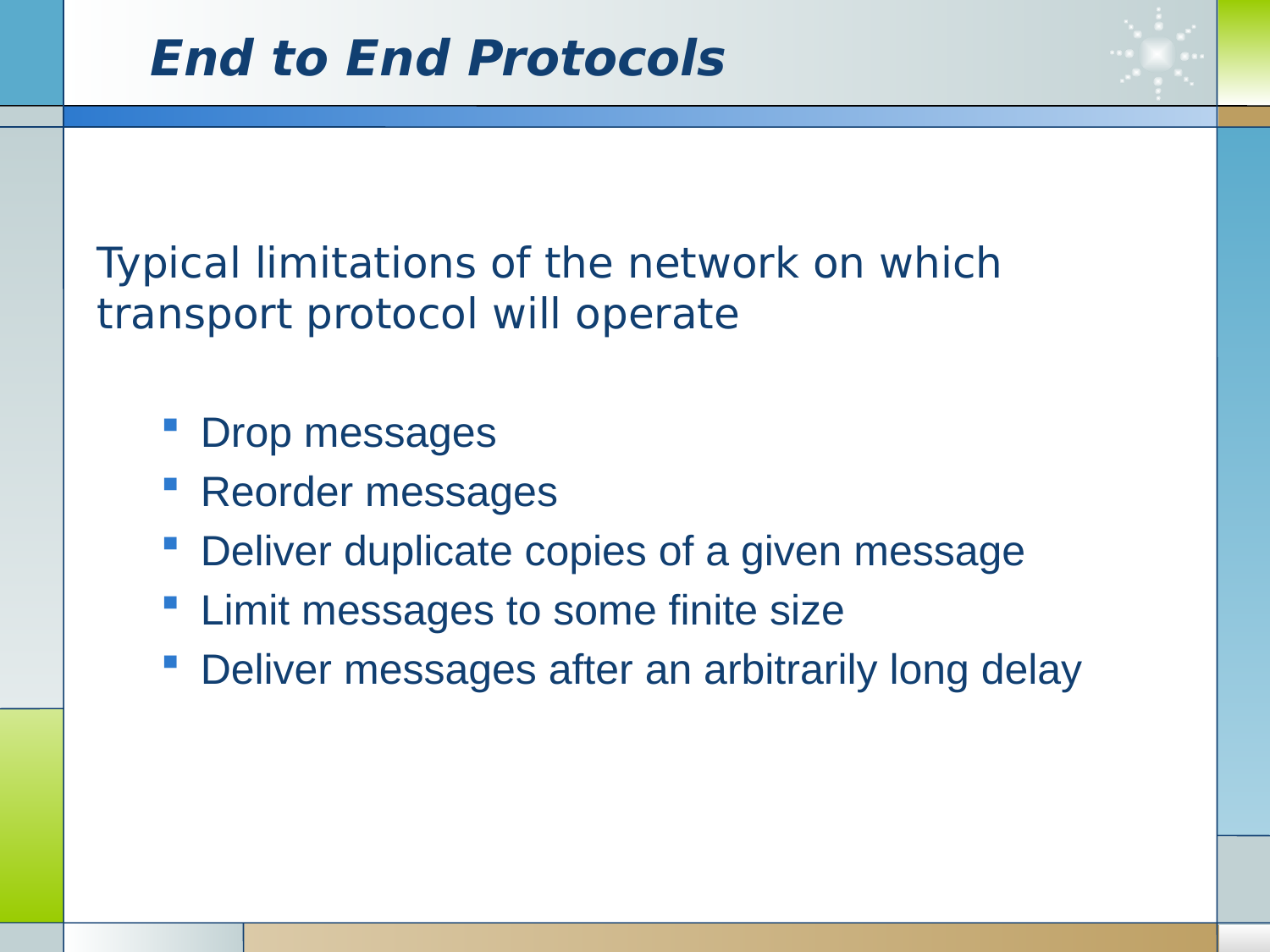

# End to End Protocols

Typical limitations of the network on which transport protocol will operate

Drop messages
Reorder messages
Deliver duplicate copies of a given message
Limit messages to some finite size
Deliver messages after an arbitrarily long delay